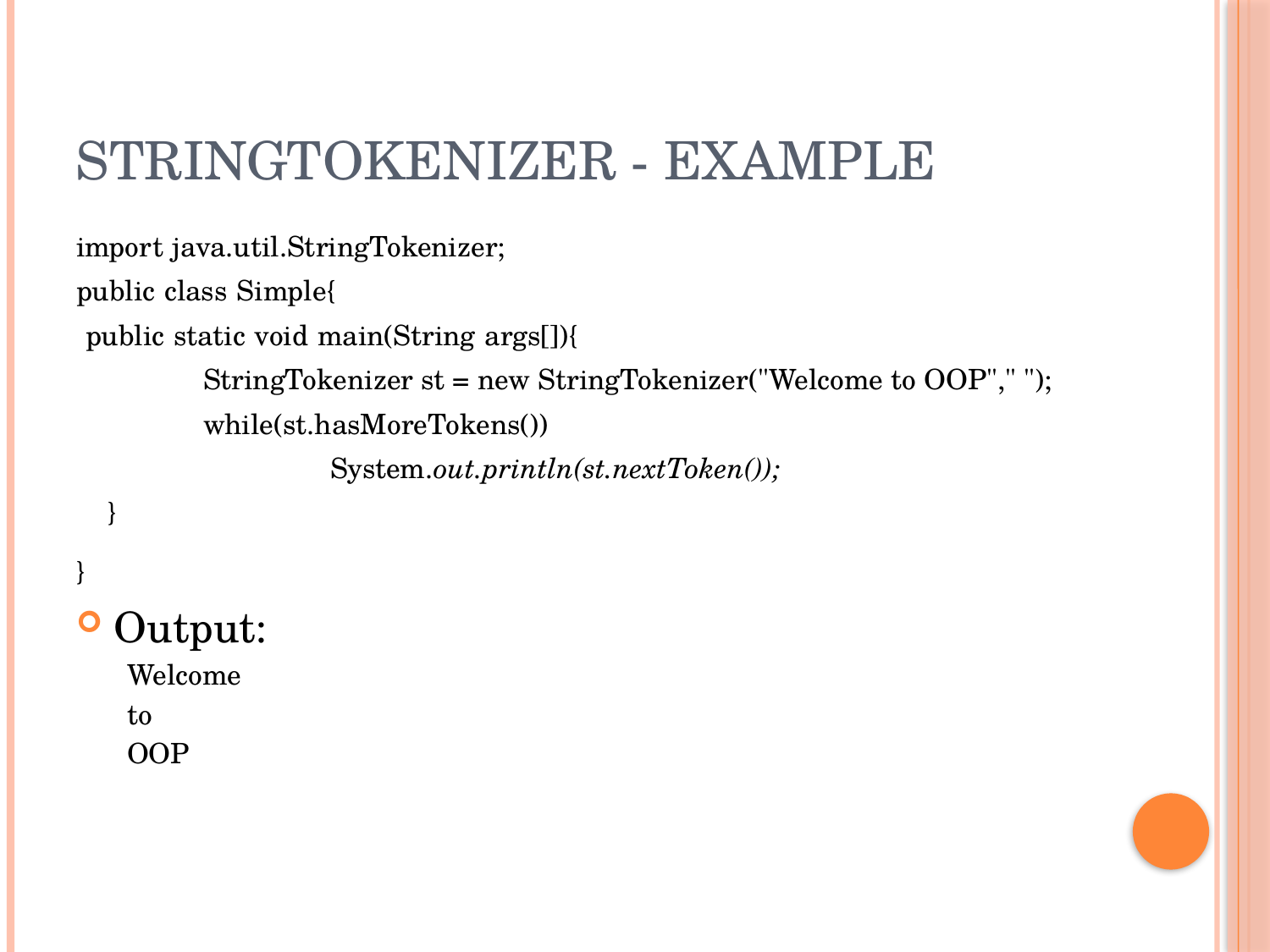

# StringTokenizer - Example
import java.util.StringTokenizer;
public class Simple{
 public static void main(String args[]){
 	StringTokenizer st = new StringTokenizer("Welcome to OOP"," ");
	while(st.hasMoreTokens())
		System.out.println(st.nextToken());
    }
}
Output:
Welcome
to
OOP